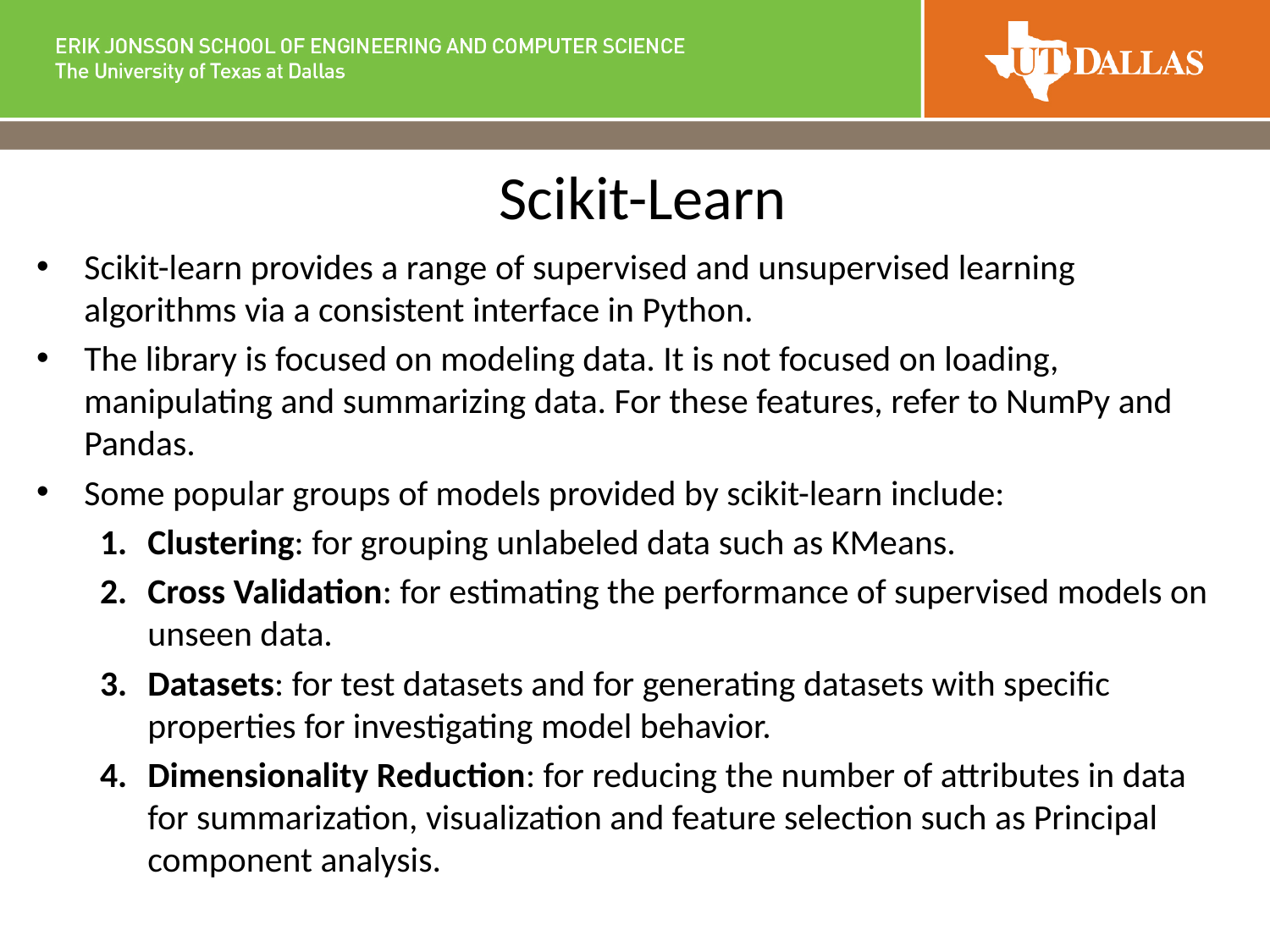

# Scikit-Learn
Scikit-learn provides a range of supervised and unsupervised learning algorithms via a consistent interface in Python.
The library is focused on modeling data. It is not focused on loading, manipulating and summarizing data. For these features, refer to NumPy and Pandas.
Some popular groups of models provided by scikit-learn include:
Clustering: for grouping unlabeled data such as KMeans.
Cross Validation: for estimating the performance of supervised models on unseen data.
Datasets: for test datasets and for generating datasets with specific properties for investigating model behavior.
Dimensionality Reduction: for reducing the number of attributes in data for summarization, visualization and feature selection such as Principal component analysis.